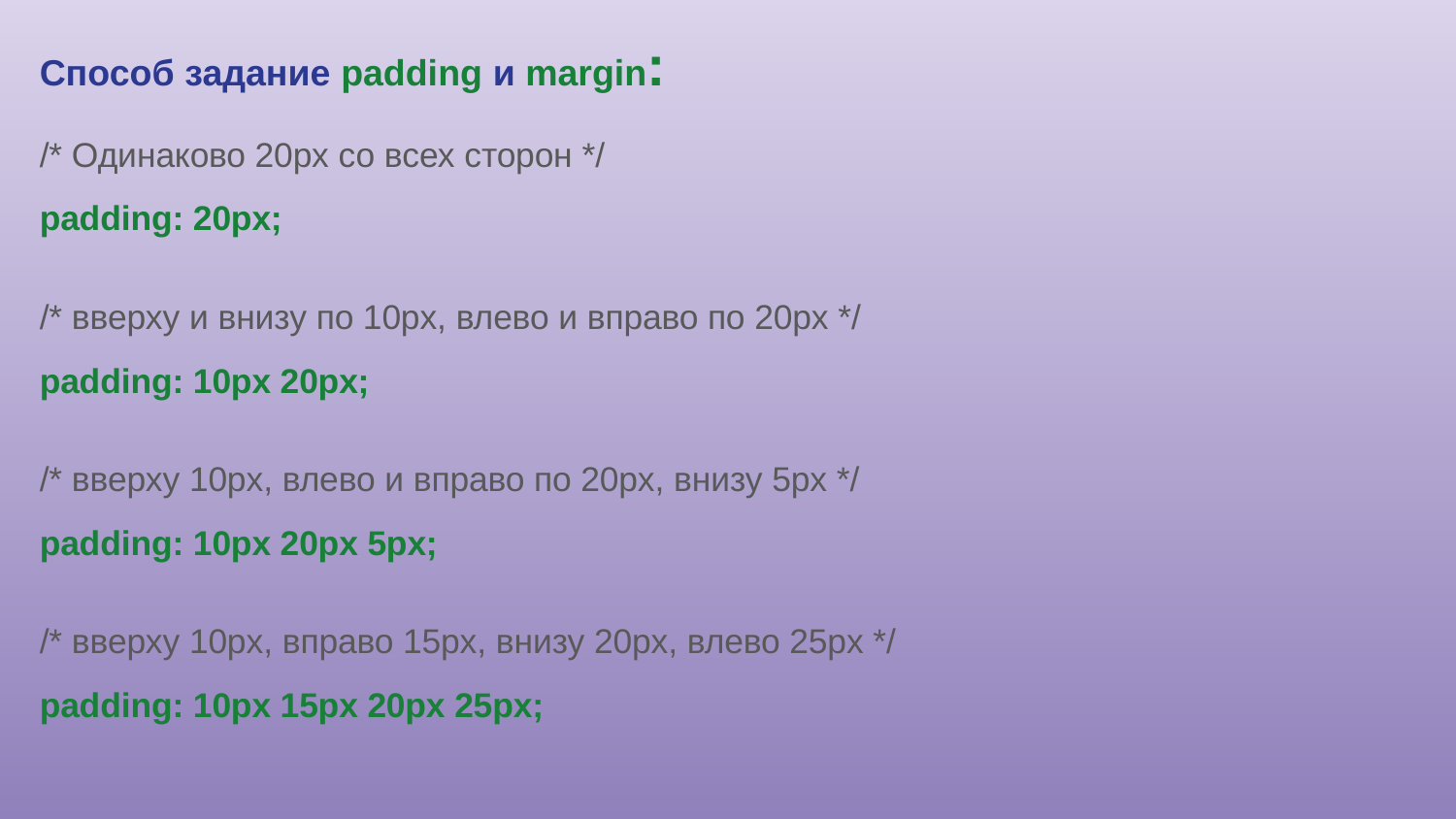

Способ задание padding и margin:

/* Одинаково 20px со всех сторон */
padding: 20px;

/* вверху и внизу по 10px, влево и вправо по 20px */
padding: 10px 20px;

/* вверху 10px, влево и вправо по 20px, внизу 5px */
padding: 10px 20px 5px;

/* вверху 10px, вправо 15px, внизу 20px, влево 25px */
padding: 10px 15px 20px 25px;